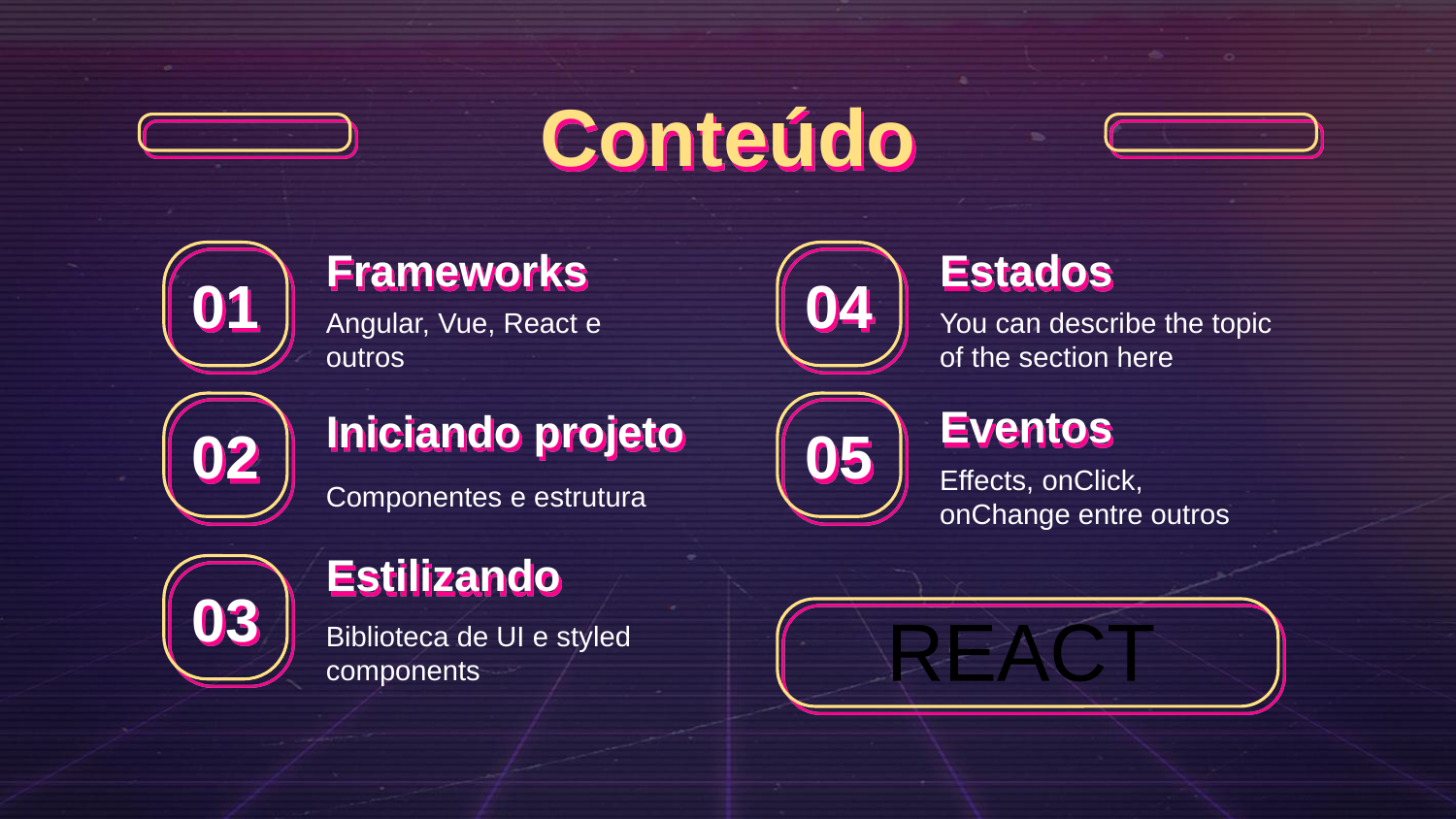

Conteúdo
Estados
# Frameworks

01

04
Angular, Vue, React e outros
You can describe the topic of the section here
Eventos
Iniciando projeto

02

05
Componentes e estrutura
Effects, onClick, onChange entre outros
Estilizando

03

Biblioteca de UI e styled components
REACT